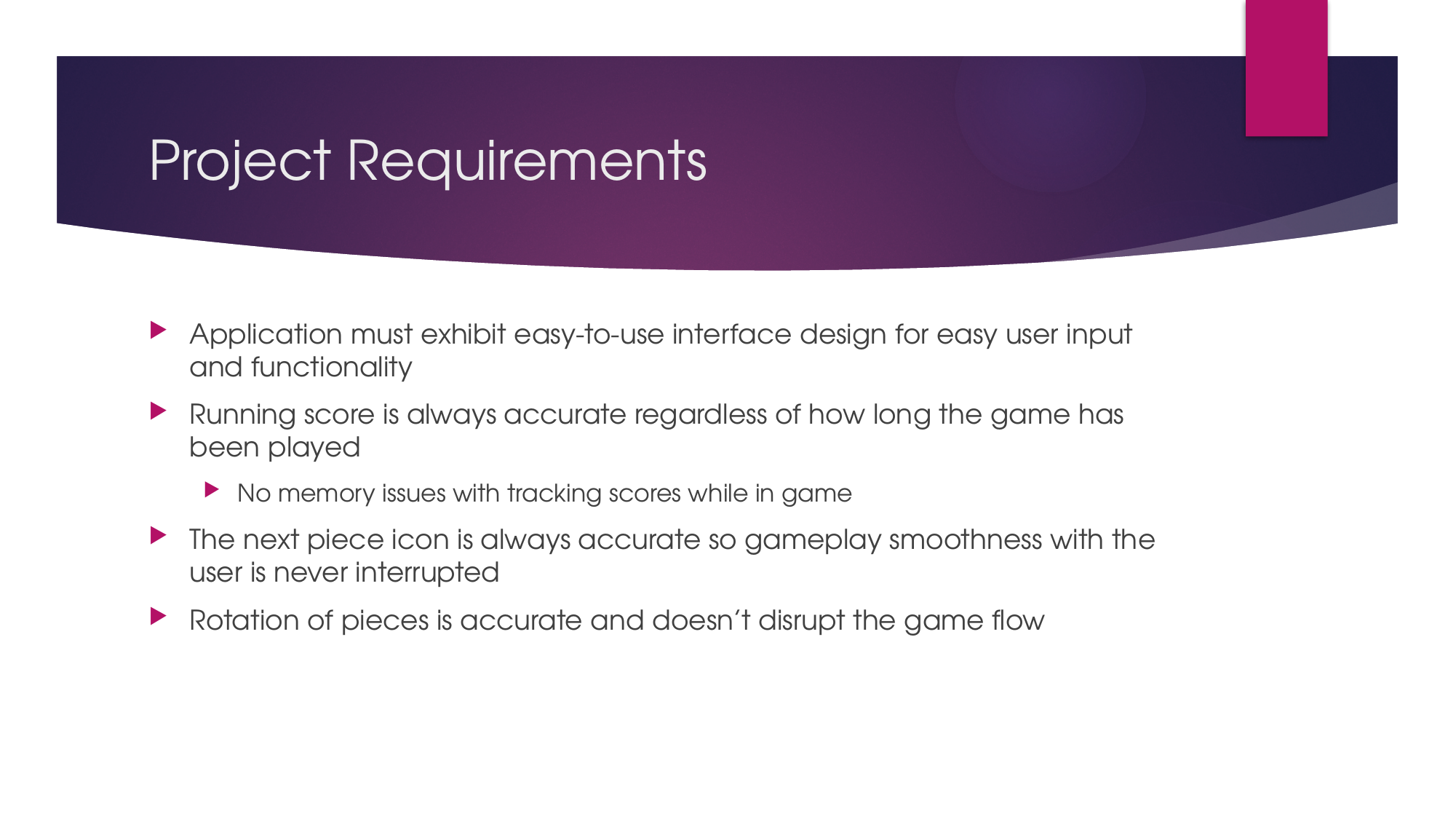

# Project Requirements
Application must exhibit easy-to-use interface design for easy user input and functionality
Running score is always accurate regardless of how long the game has been played
No memory issues with tracking scores while in game
The next piece icon is always accurate so gameplay smoothness with the user is never interrupted
Rotation of pieces is accurate and doesn’t disrupt the game flow